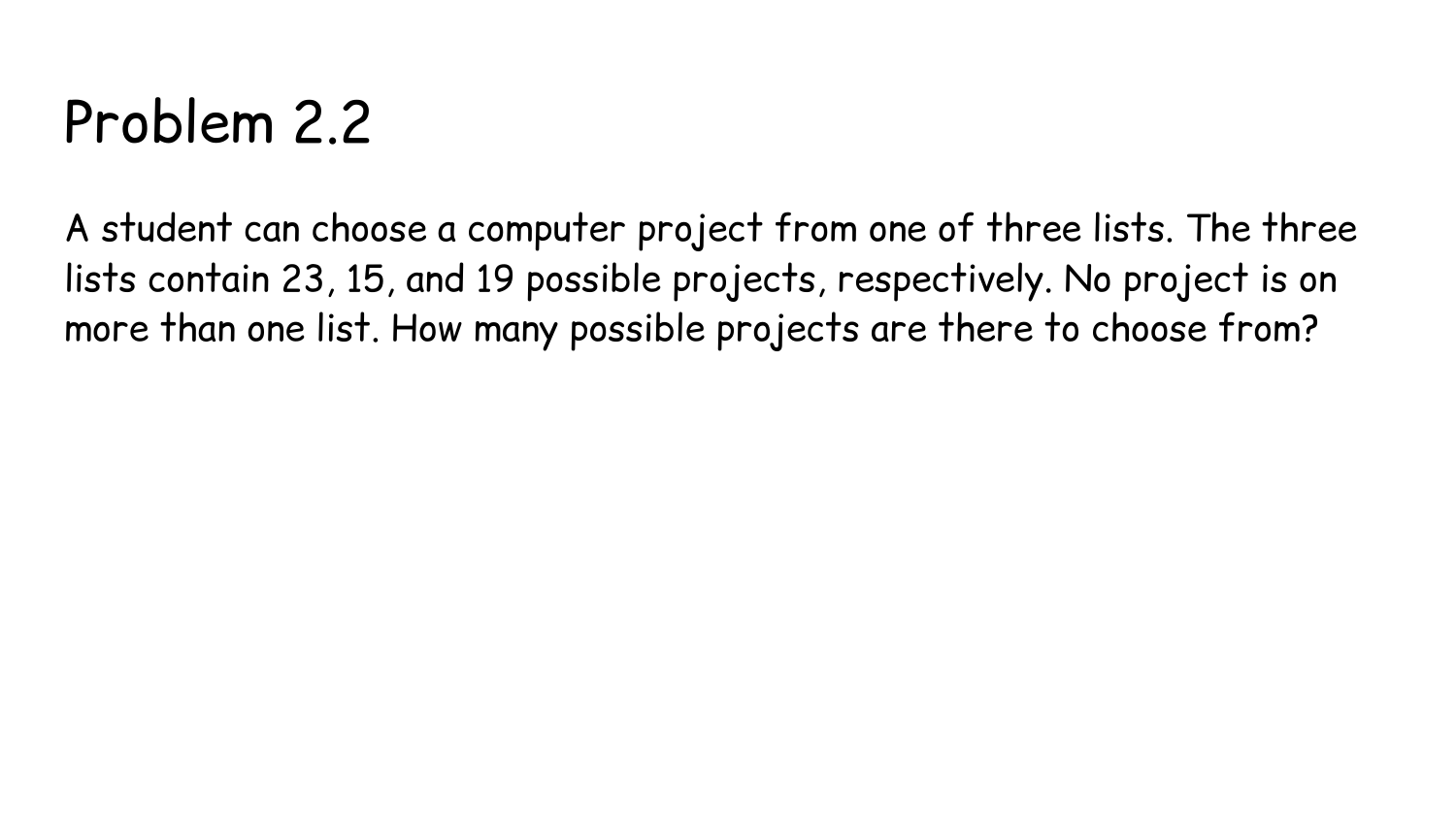

# Problem 2.2
A student can choose a computer project from one of three lists. The three lists contain 23, 15, and 19 possible projects, respectively. No project is on more than one list. How many possible projects are there to choose from?